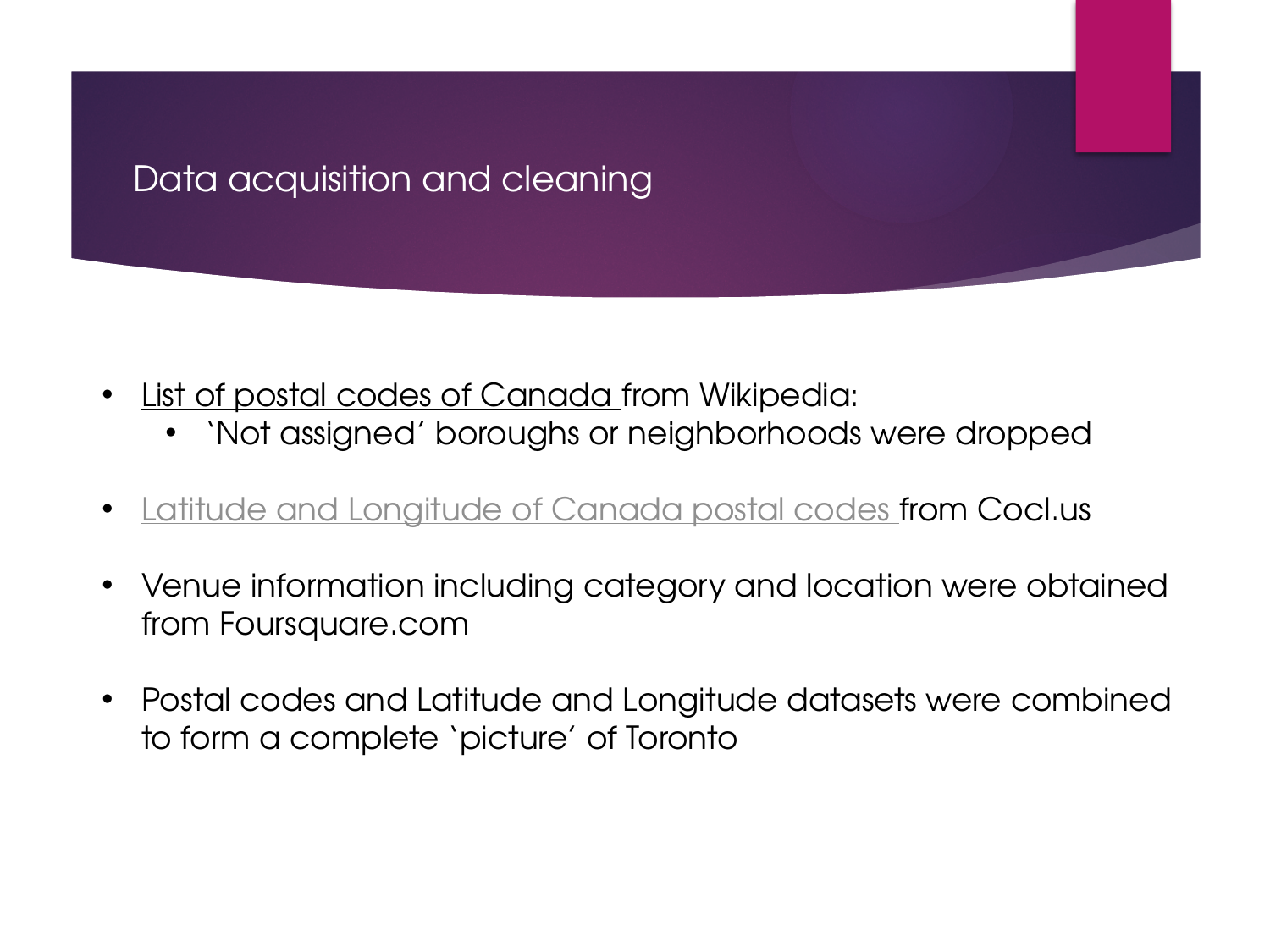

# Data acquisition and cleaning
List of postal codes of Canada from Wikipedia:
‘Not assigned’ boroughs or neighborhoods were dropped

Latitude and Longitude of Canada postal codes from Cocl.us

Venue information including category and location were obtained from Foursquare.com

Postal codes and Latitude and Longitude datasets were combined to form a complete ‘picture’ of Toronto